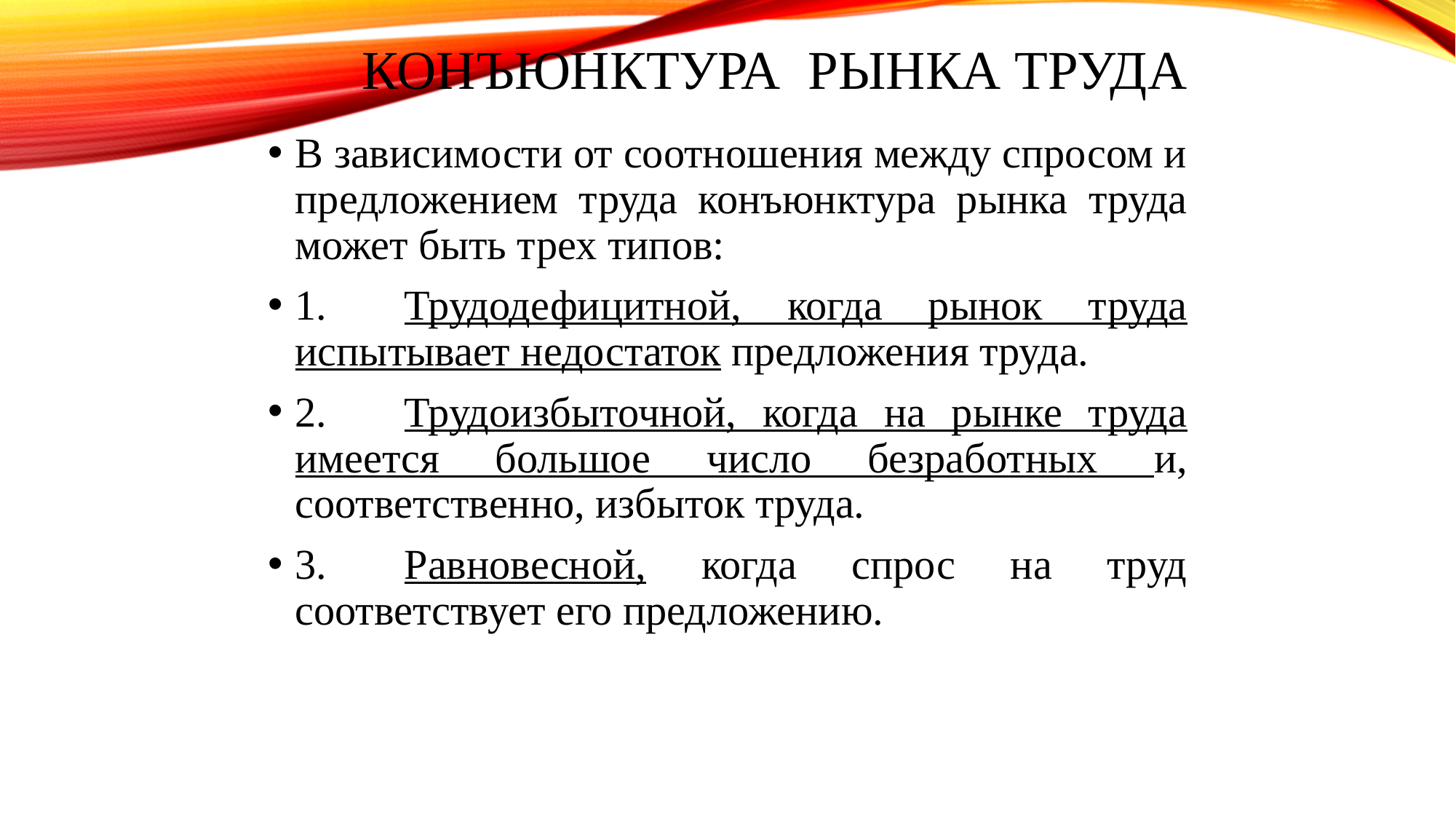

# Конъюнктура  рынка труда
В зависимости от соотношения между спросом и предложением труда конъюнктура рынка труда может быть трех типов:
1.	Трудодефицитной, когда рынок труда испытывает недостаток предложения труда.
2.	Трудоизбыточной, когда на рынке труда имеется большое число безработных и, соответственно, избыток труда.
3.	Равновесной, когда спрос на труд соответствует его предложению.